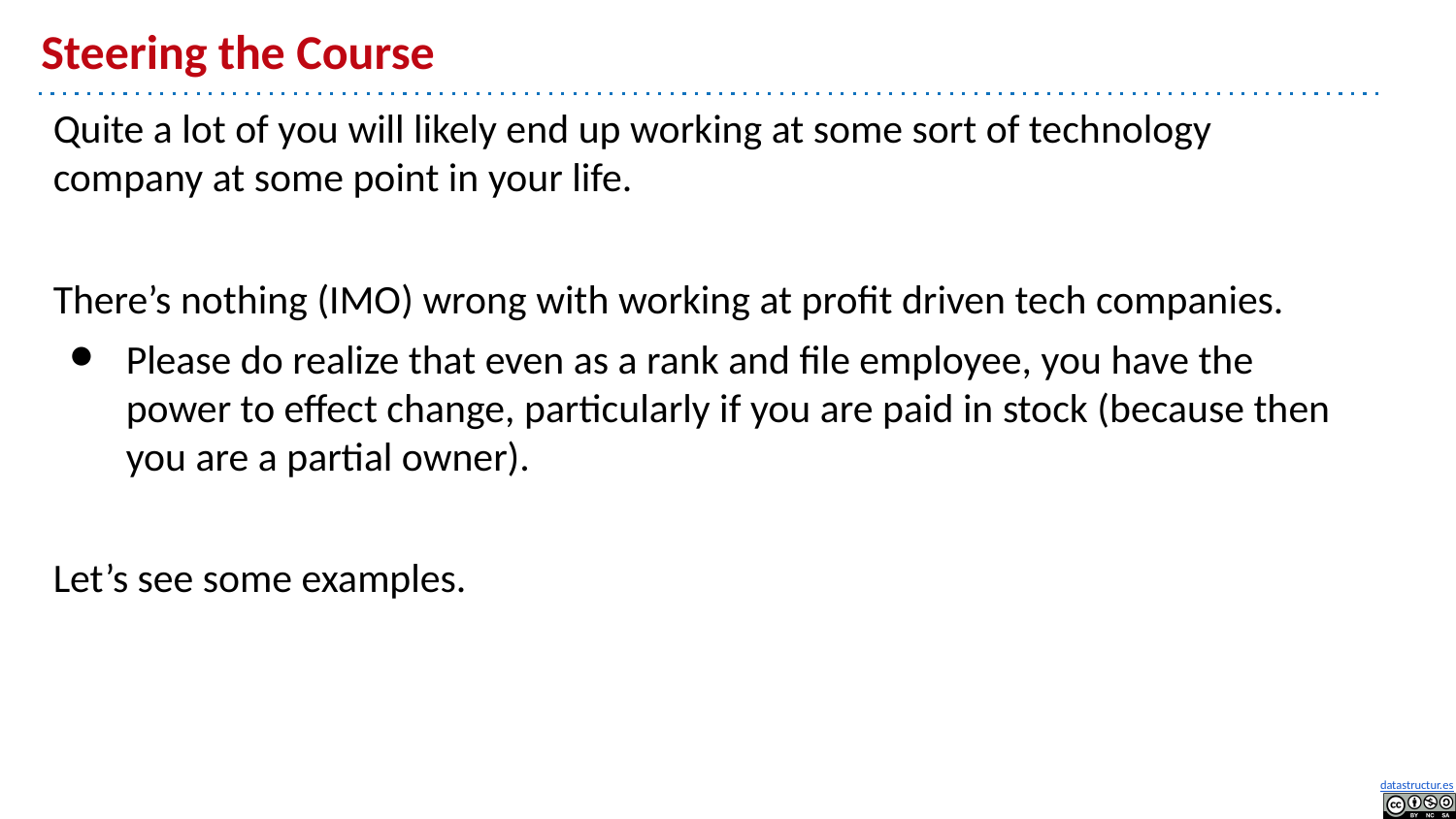

# Steering the Course
Quite a lot of you will likely end up working at some sort of technology company at some point in your life.

There’s nothing (IMO) wrong with working at profit driven tech companies.
Please do realize that even as a rank and file employee, you have the power to effect change, particularly if you are paid in stock (because then you are a partial owner).

Let’s see some examples.